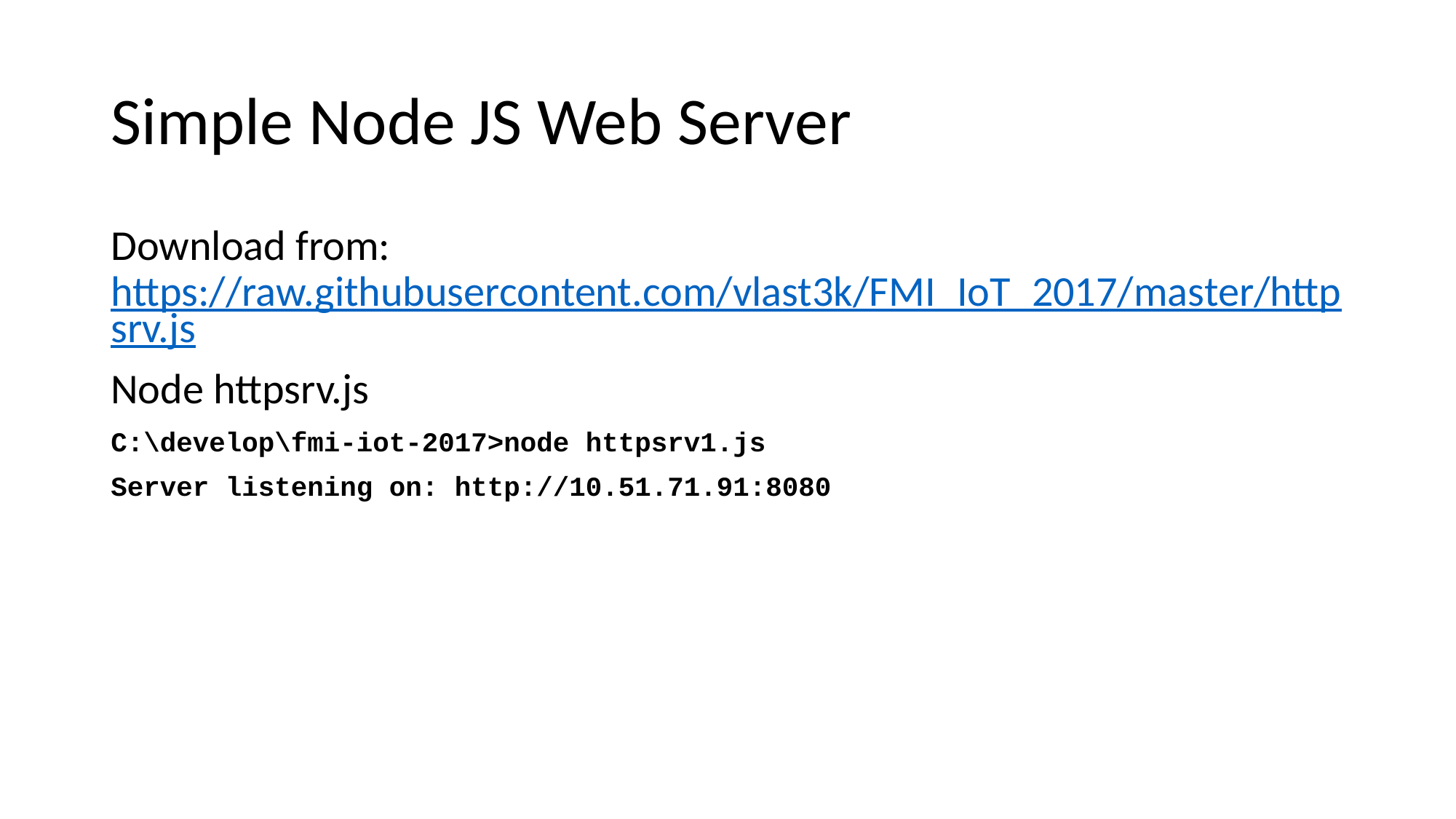

# Simple Node JS Web Server
Download from: https://raw.githubusercontent.com/vlast3k/FMI_IoT_2017/master/httpsrv.js
Node httpsrv.js
C:\develop\fmi-iot-2017>node httpsrv1.js
Server listening on: http://10.51.71.91:8080